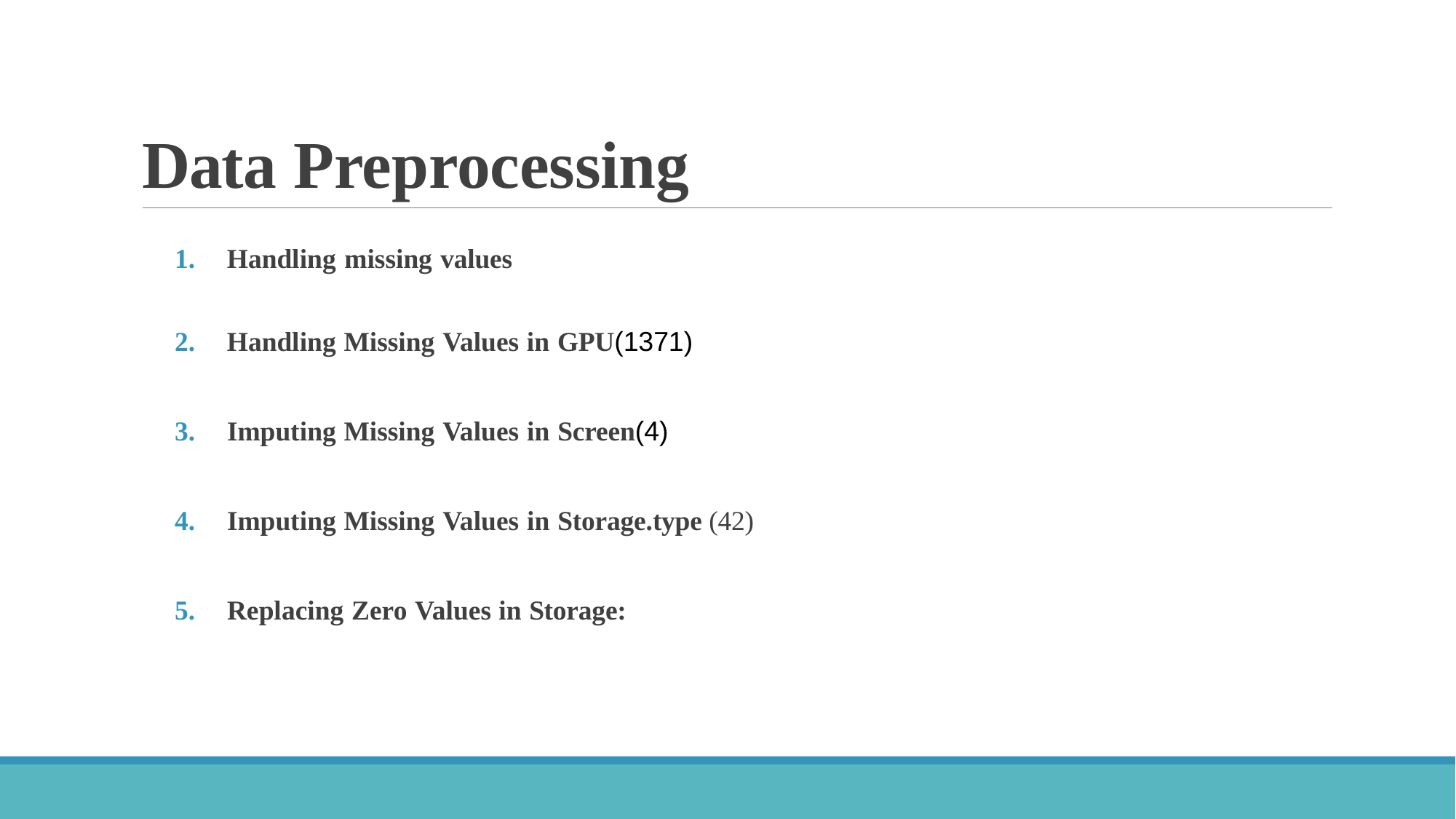

# Data Preprocessing

Handling missing values

Handling Missing Values in GPU(1371)

Imputing Missing Values in Screen(4)

Imputing Missing Values in Storage.type (42)

Replacing Zero Values in Storage: